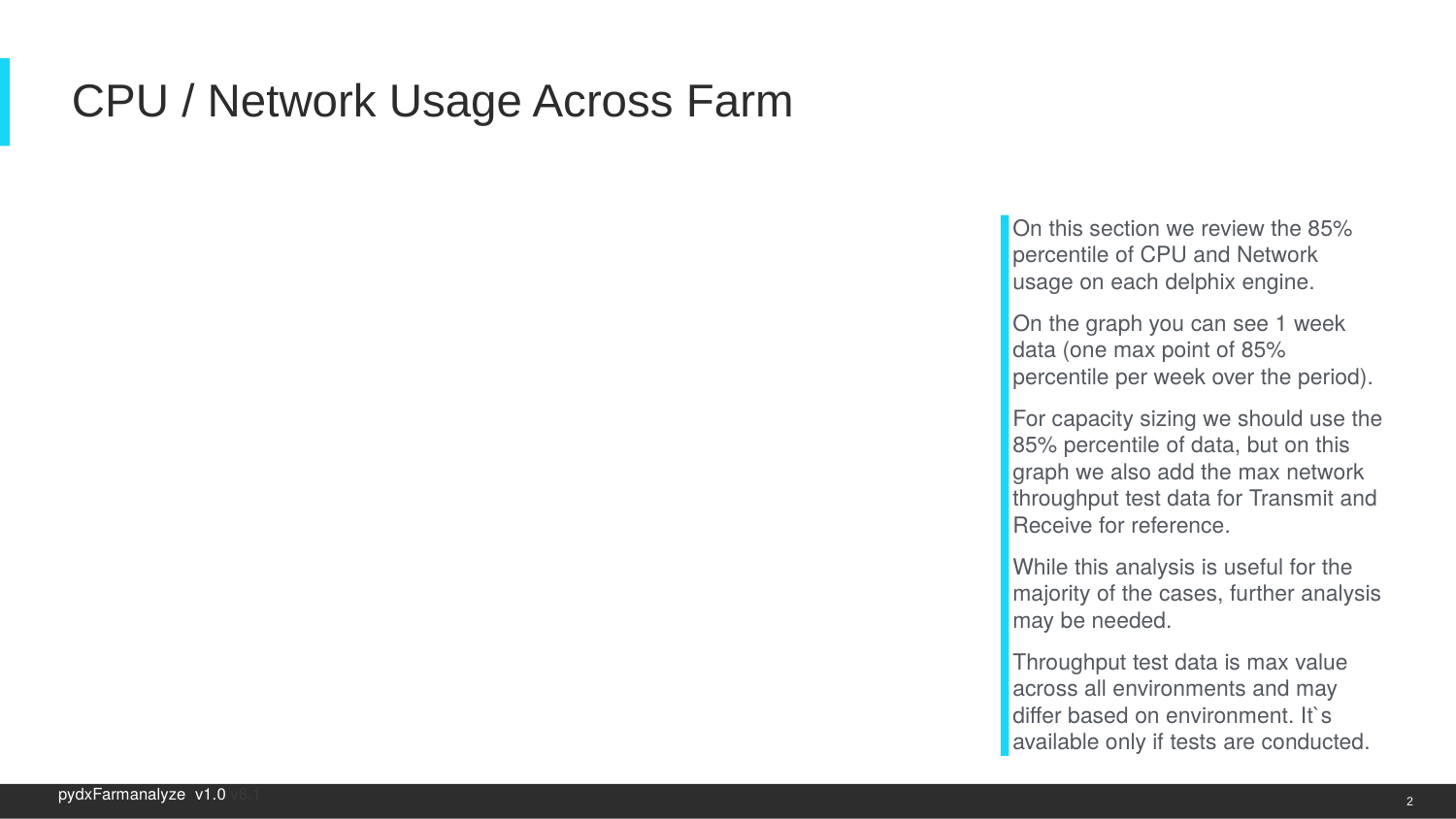

# CPU / Network Usage Across Farm
On this section we review the 85% percentile of CPU and Network usage on each delphix engine.
On the graph you can see 1 week data (one max point of 85% percentile per week over the period).
For capacity sizing we should use the 85% percentile of data, but on this graph we also add the max network throughput test data for Transmit and Receive for reference.
While this analysis is useful for the majority of the cases, further analysis may be needed.
Throughput test data is max value across all environments and may differ based on environment. It`s available only if tests are conducted.

2